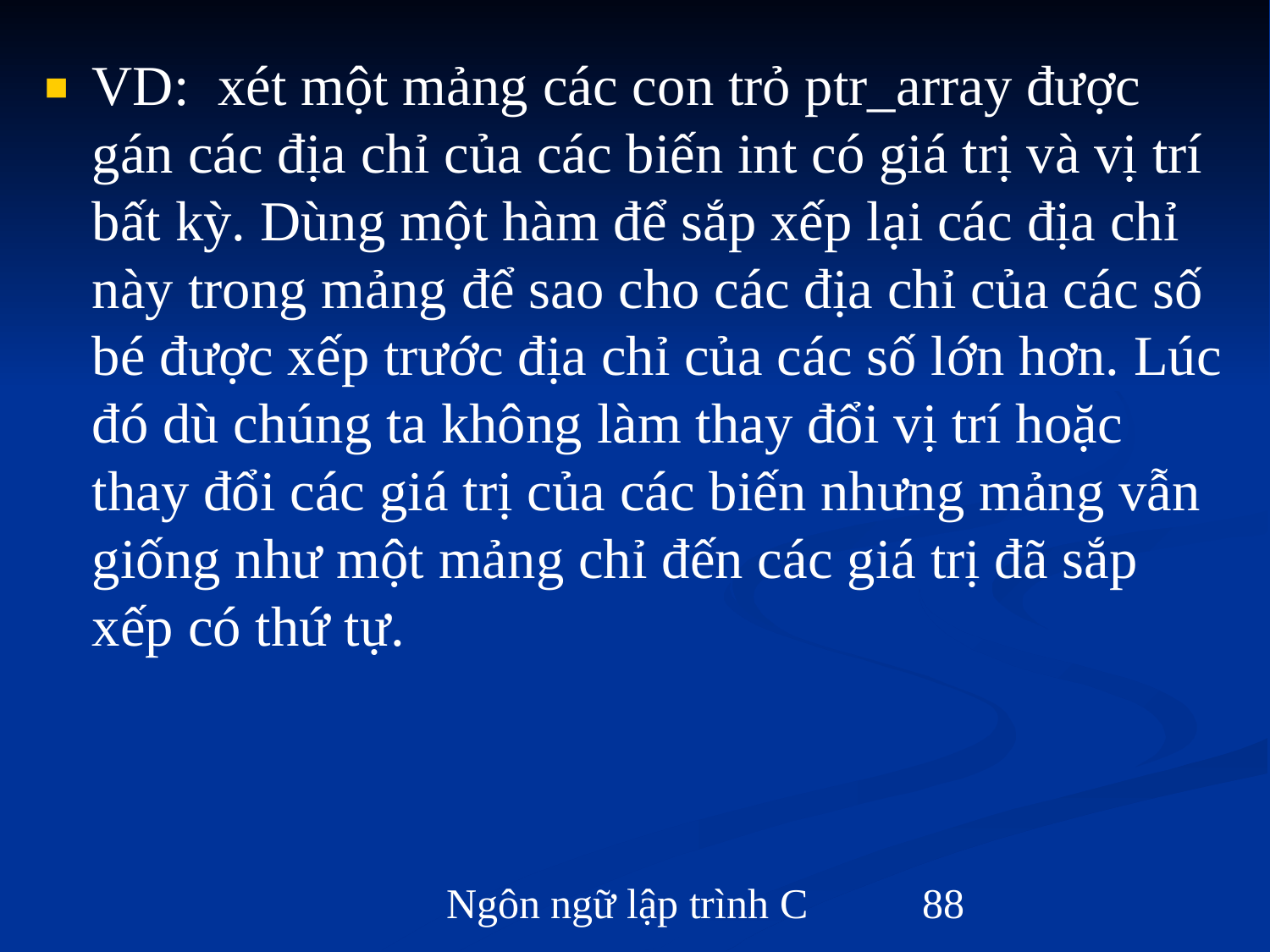

VD:  xét một mảng các con trỏ ptr_array được gán các địa chỉ của các biến int có giá trị và vị trí bất kỳ. Dùng một hàm để sắp xếp lại các địa chỉ này trong mảng để sao cho các địa chỉ của các số bé được xếp trước địa chỉ của các số lớn hơn. Lúc đó dù chúng ta không làm thay đổi vị trí hoặc thay đổi các giá trị của các biến nhưng mảng vẫn giống như một mảng chỉ đến các giá trị đã sắp xếp có thứ tự.

Ngôn ngữ lập trình C
88